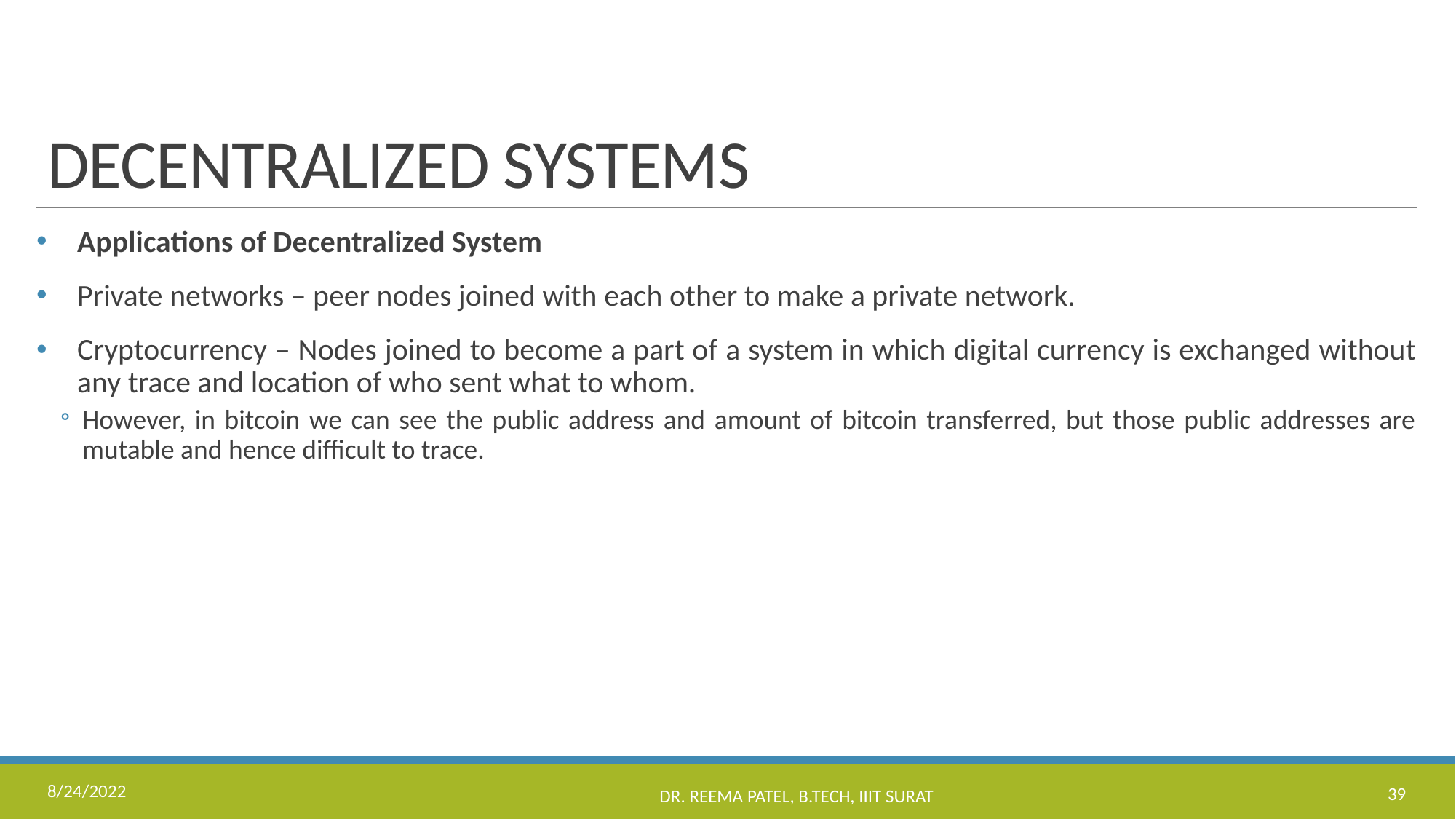

# DECENTRALIZED SYSTEMS
Applications of Decentralized System
Private networks – peer nodes joined with each other to make a private network.
Cryptocurrency – Nodes joined to become a part of a system in which digital currency is exchanged without any trace and location of who sent what to whom.
However, in bitcoin we can see the public address and amount of bitcoin transferred, but those public addresses are mutable and hence difficult to trace.

8/24/2022
Dr. Reema Patel, B.Tech, IIIT Surat
39